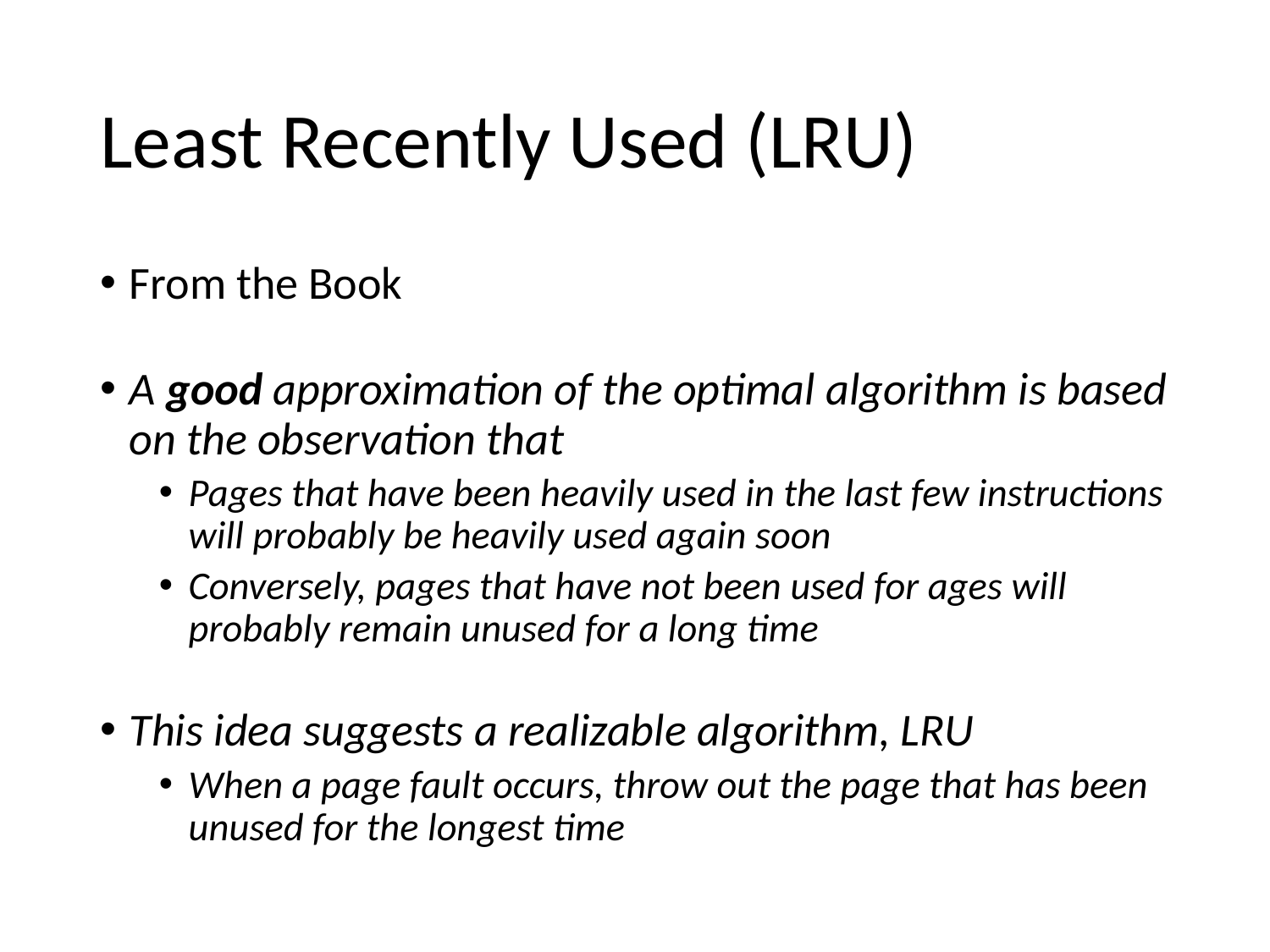

# Least Recently Used (LRU)
From the Book

A good approximation of the optimal algorithm is based on the observation that
Pages that have been heavily used in the last few instructions will probably be heavily used again soon
Conversely, pages that have not been used for ages will probably remain unused for a long time

This idea suggests a realizable algorithm, LRU
When a page fault occurs, throw out the page that has been unused for the longest time